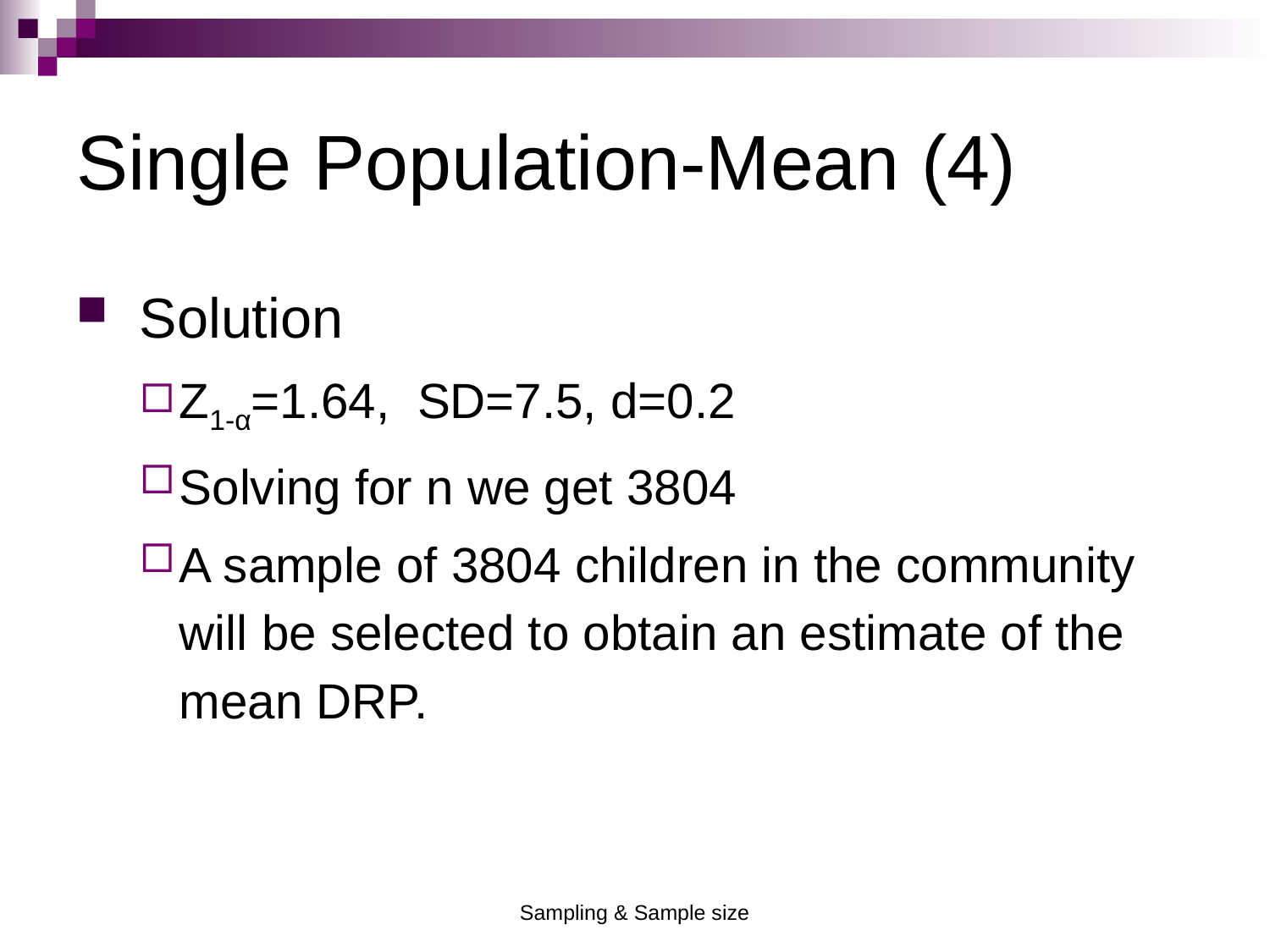

Single Population-Mean (4)
 Solution
Z1-α=1.64,  SD=7.5, d=0.2
Solving for n we get 3804
A sample of 3804 children in the community will be selected to obtain an estimate of the mean DRP.
Sampling & Sample size